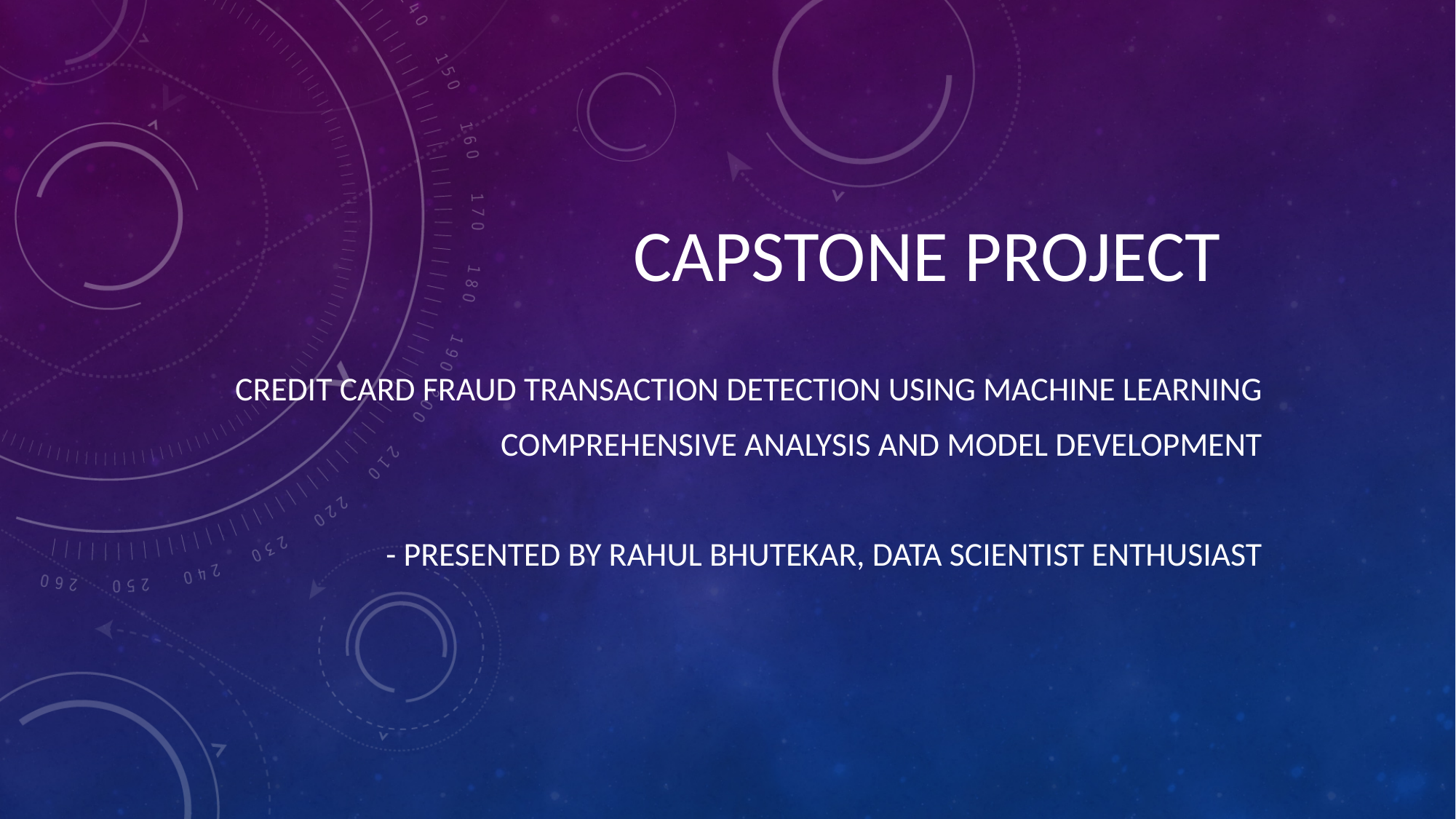

# Capstone Project
Credit Card Fraud Transaction Detection Using Machine Learning
Comprehensive Analysis and Model Development

- Presented by Rahul Bhutekar, Data Scientist Enthusiast